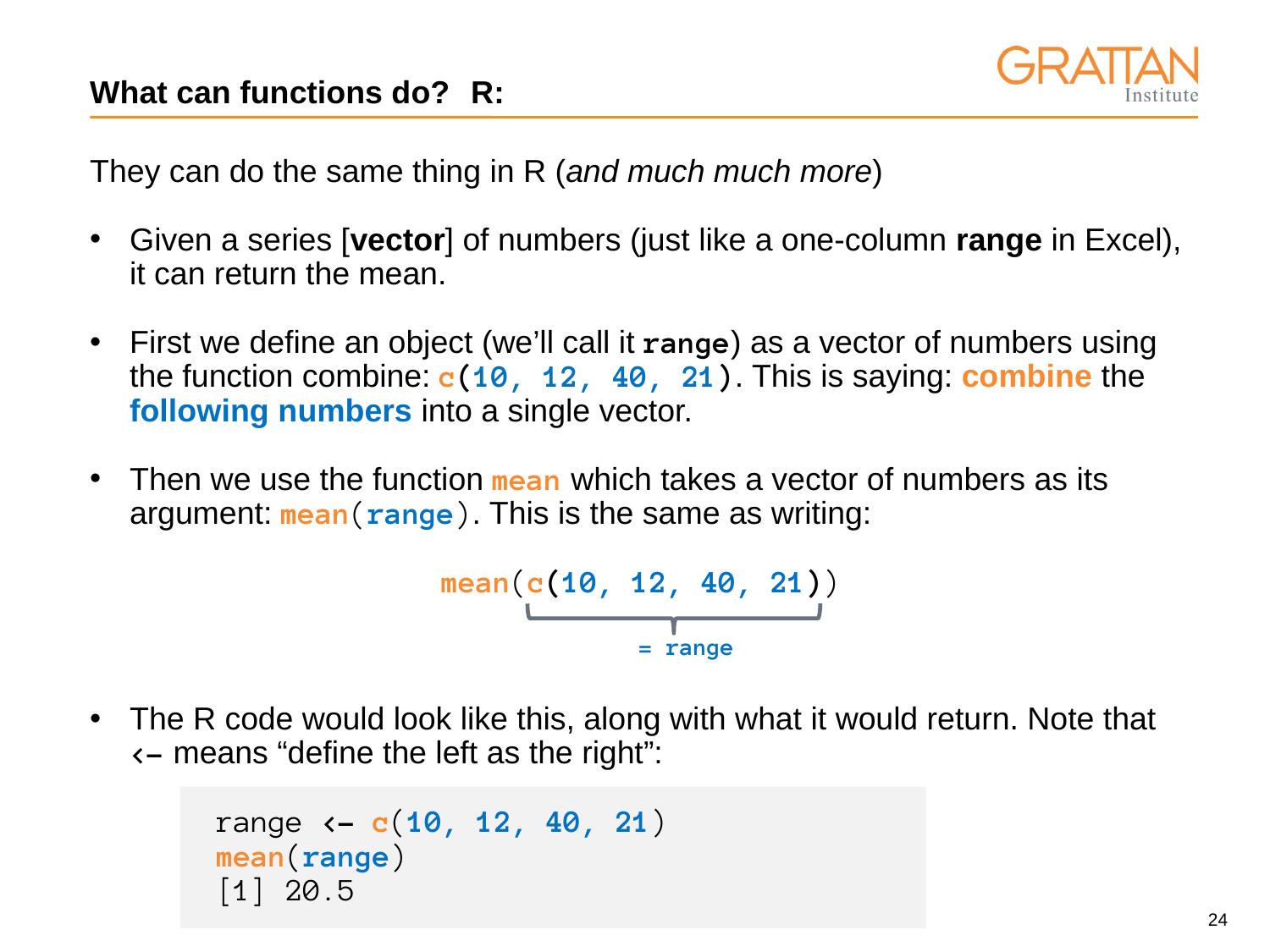

# What can functions do? 	R:
They can do the same thing in R (and much much more)

Given a series [vector] of numbers (just like a one-column range in Excel), it can return the mean.

First we define an object (we’ll call it range) as a vector of numbers using the function combine: c(10, 12, 40, 21). This is saying: combine the following numbers into a single vector.

Then we use the function mean which takes a vector of numbers as its argument: mean(range). This is the same as writing:

mean(c(10, 12, 40, 21))

The R code would look like this, along with what it would return. Note that <- means “define the left as the right”:

range <- c(10, 12, 40, 21)
mean(range)
[1] 20.5

= range